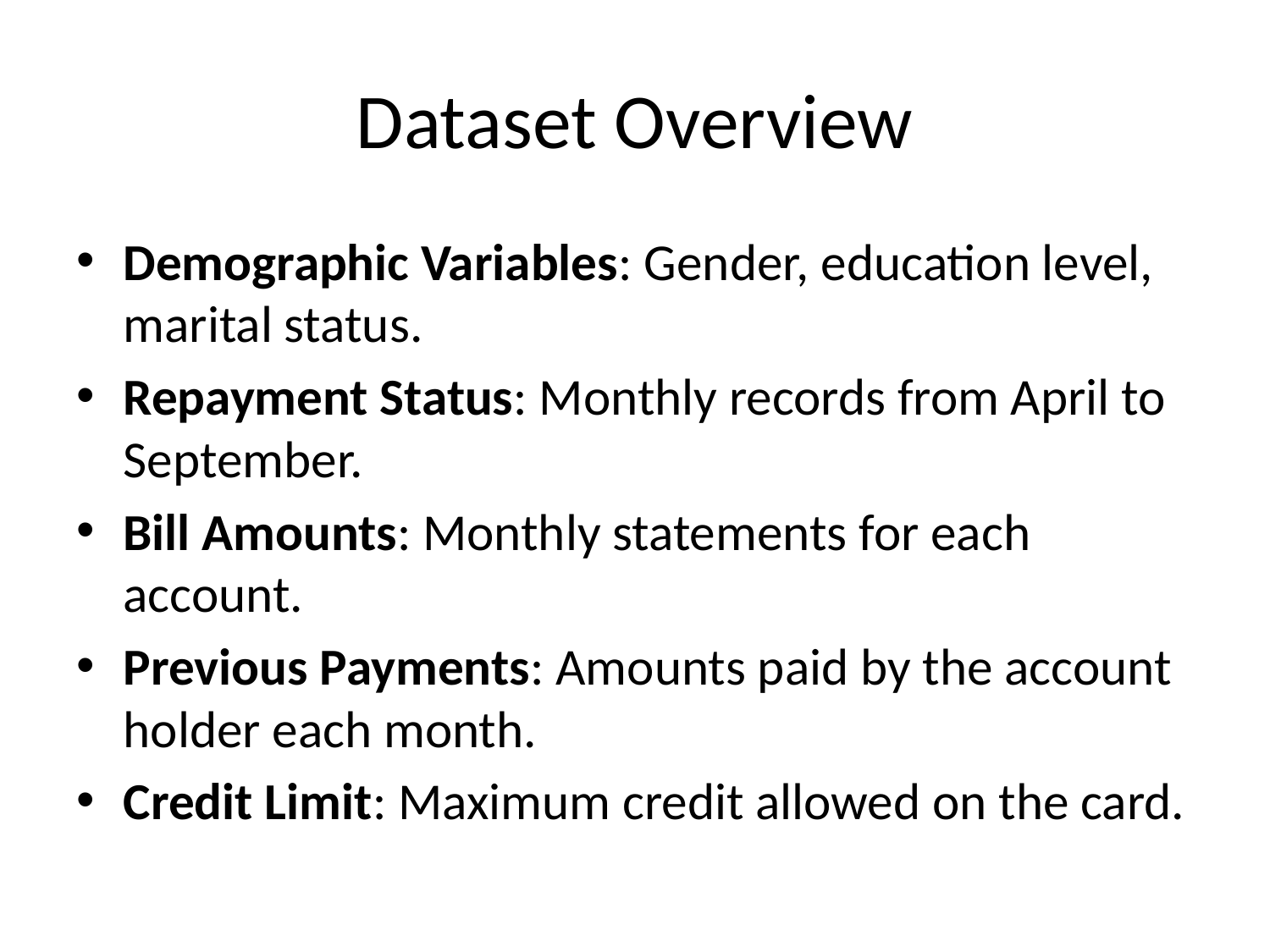

# Dataset Overview
Demographic Variables: Gender, education level, marital status.
Repayment Status: Monthly records from April to September.
Bill Amounts: Monthly statements for each account.
Previous Payments: Amounts paid by the account holder each month.
Credit Limit: Maximum credit allowed on the card.